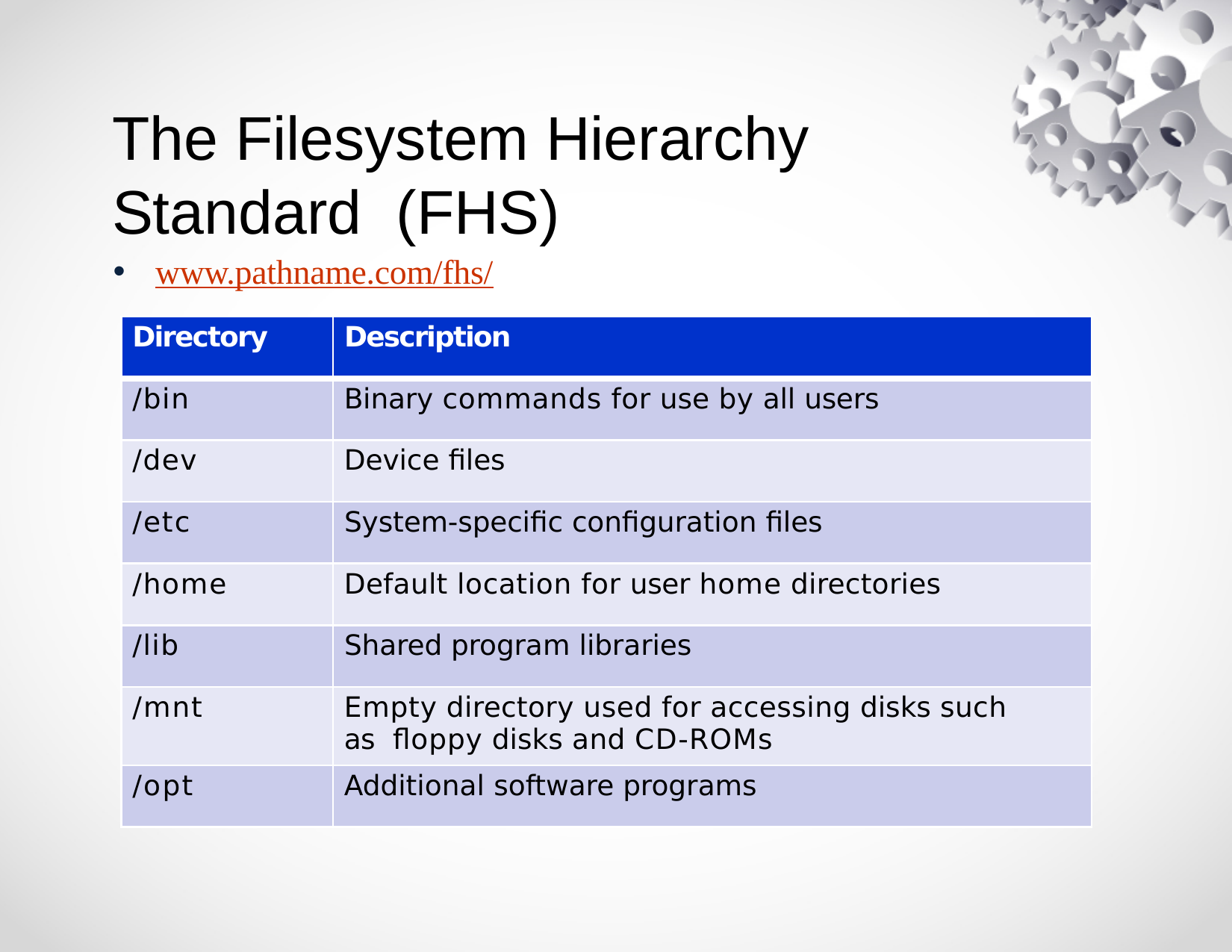

# The Filesystem Hierarchy Standard  (FHS)
www.pathname.com/fhs/
| Directory | Description |
| --- | --- |
| /bin | Binary commands for use by all users |
| /dev | Device files |
| /etc | System-specific configuration files |
| /home | Default location for user home directories |
| /lib | Shared program libraries |
| /mnt | Empty directory used for accessing disks such as floppy disks and CD-ROMs |
| /opt | Additional software programs |